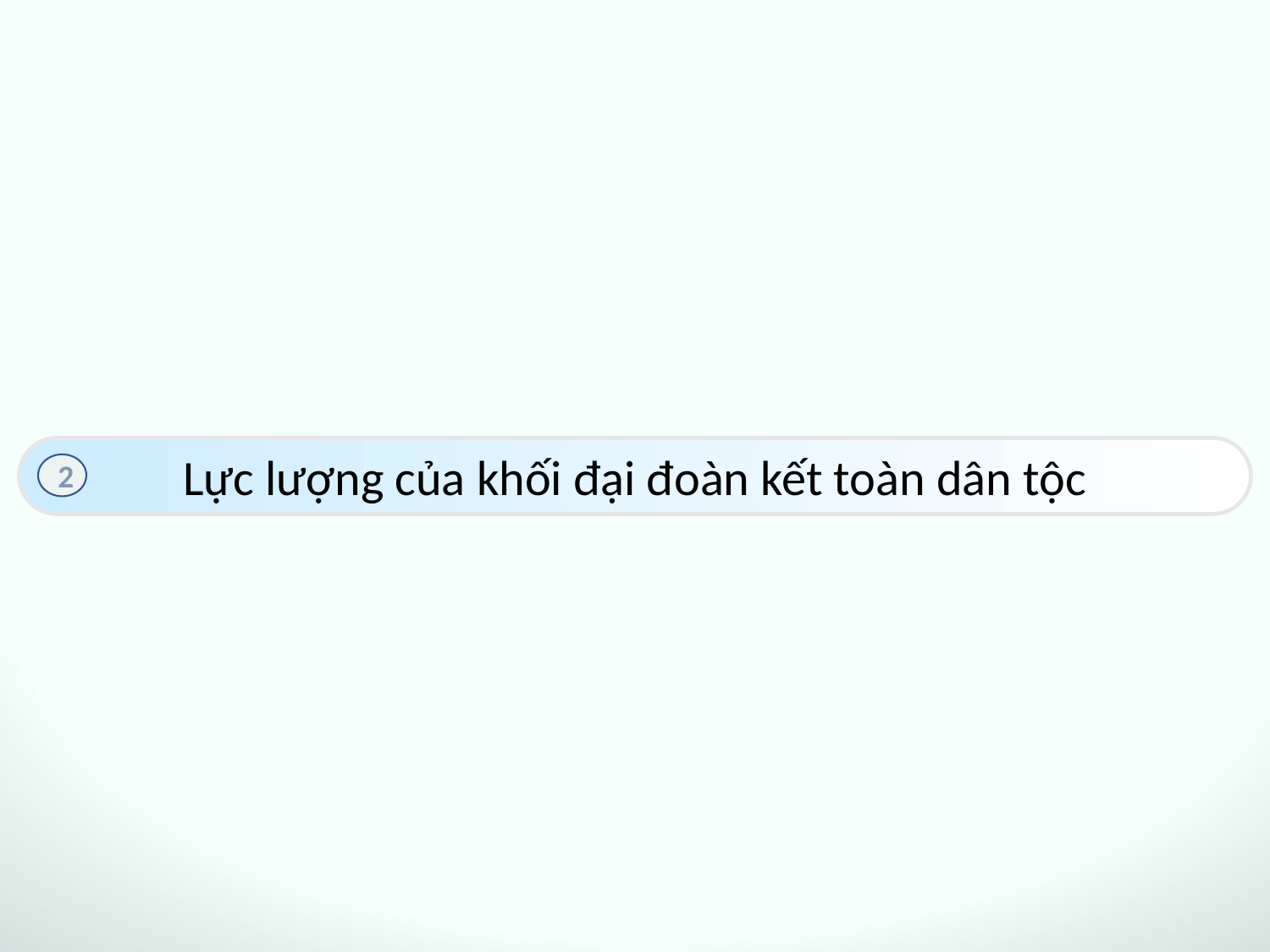

Lực lượng của khối đại đoàn kết toàn dân tộc
2